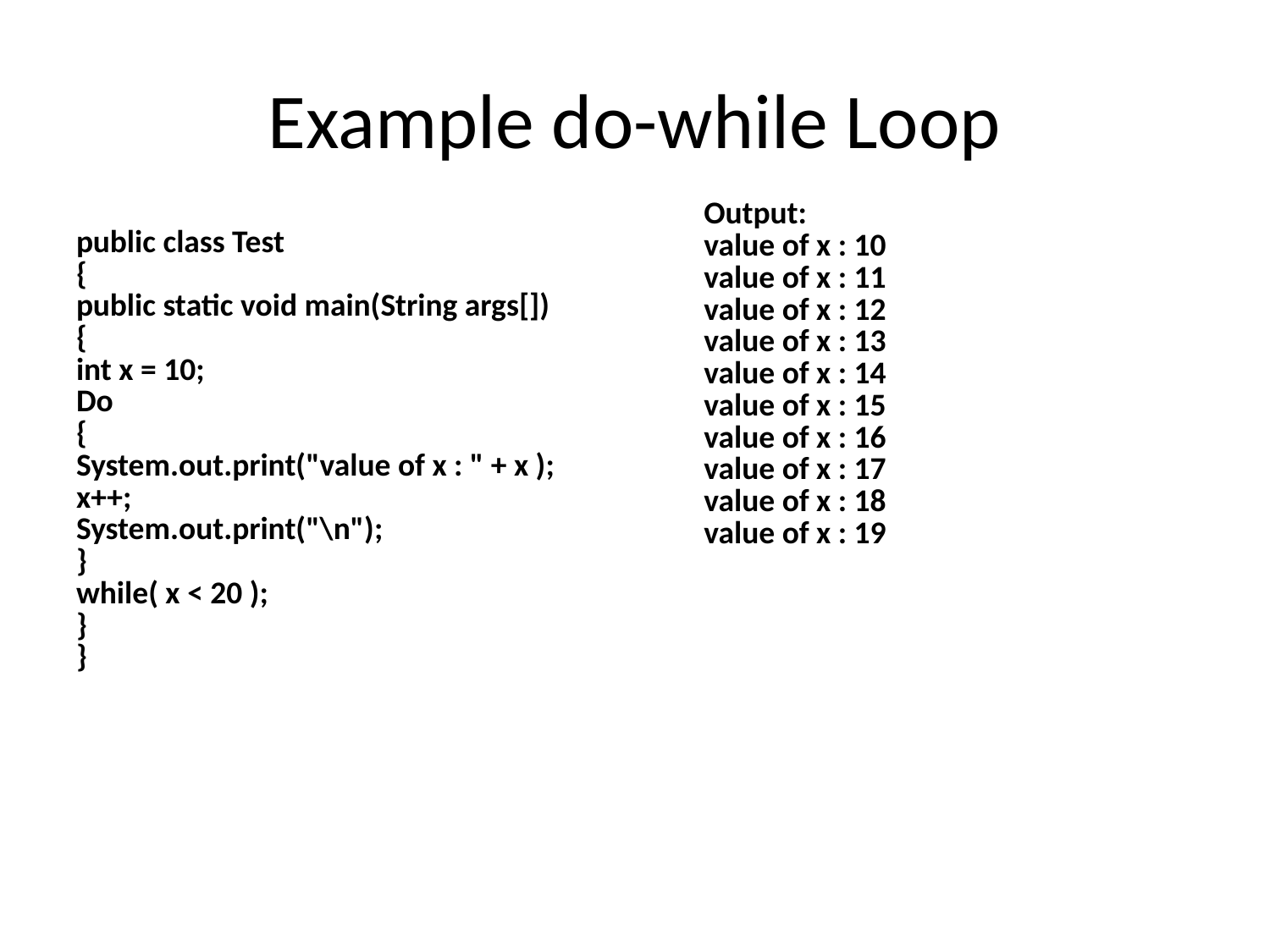

# Example do-while Loop
| Output: value of x : 10 value of x : 11 value of x : 12 value of x : 13 value of x : 14 value of x : 15 value of x : 16 value of x : 17 value of x : 18 value of x : 19 |
| --- |
| public class Test { public static void main(String args[]) { int x = 10; Do { System.out.print("value of x : " + x ); x++; System.out.print("\n"); } while( x < 20 ); } } |
| --- |